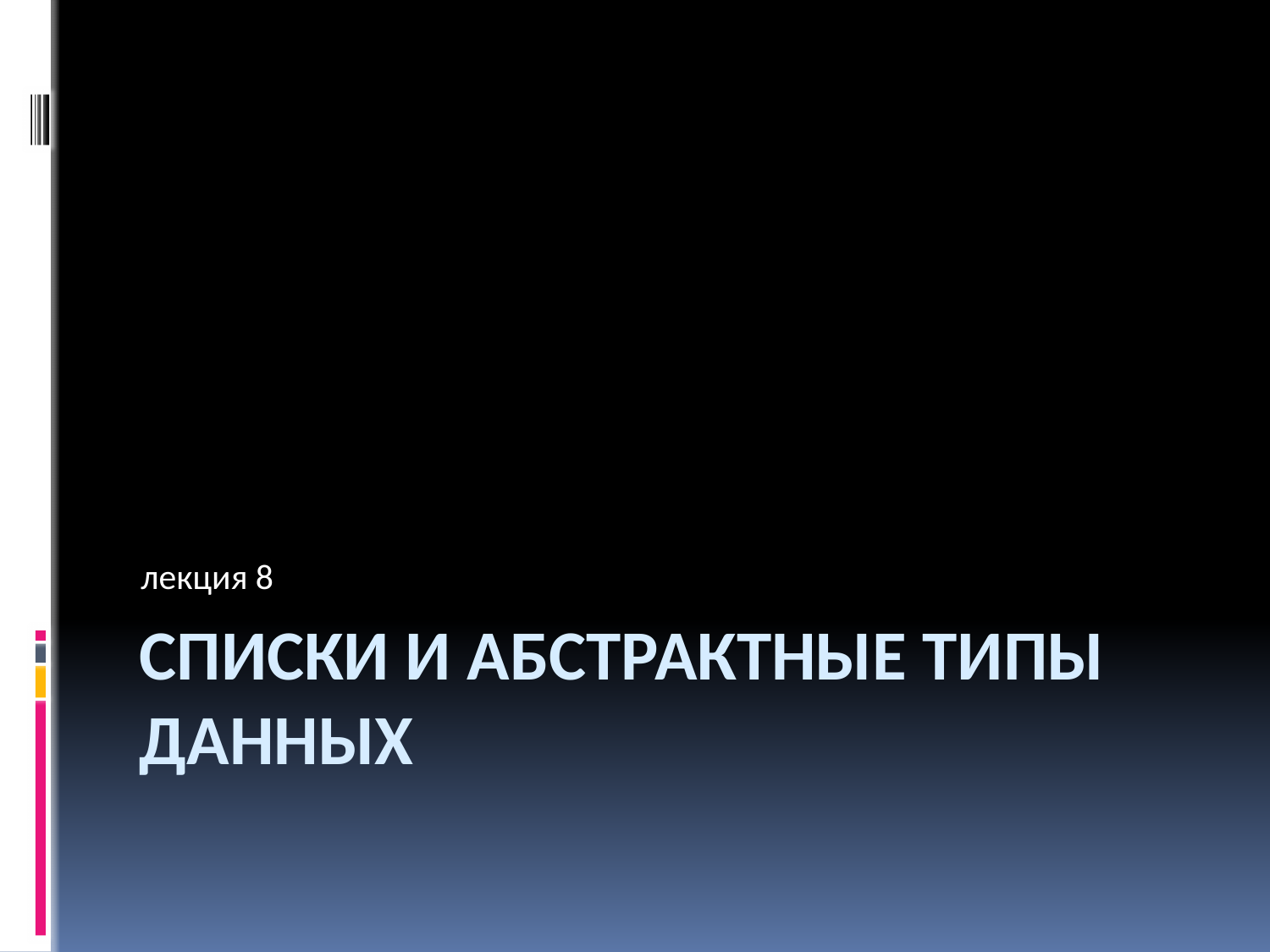

лекция 8
# списки и Абстрактные типы данных